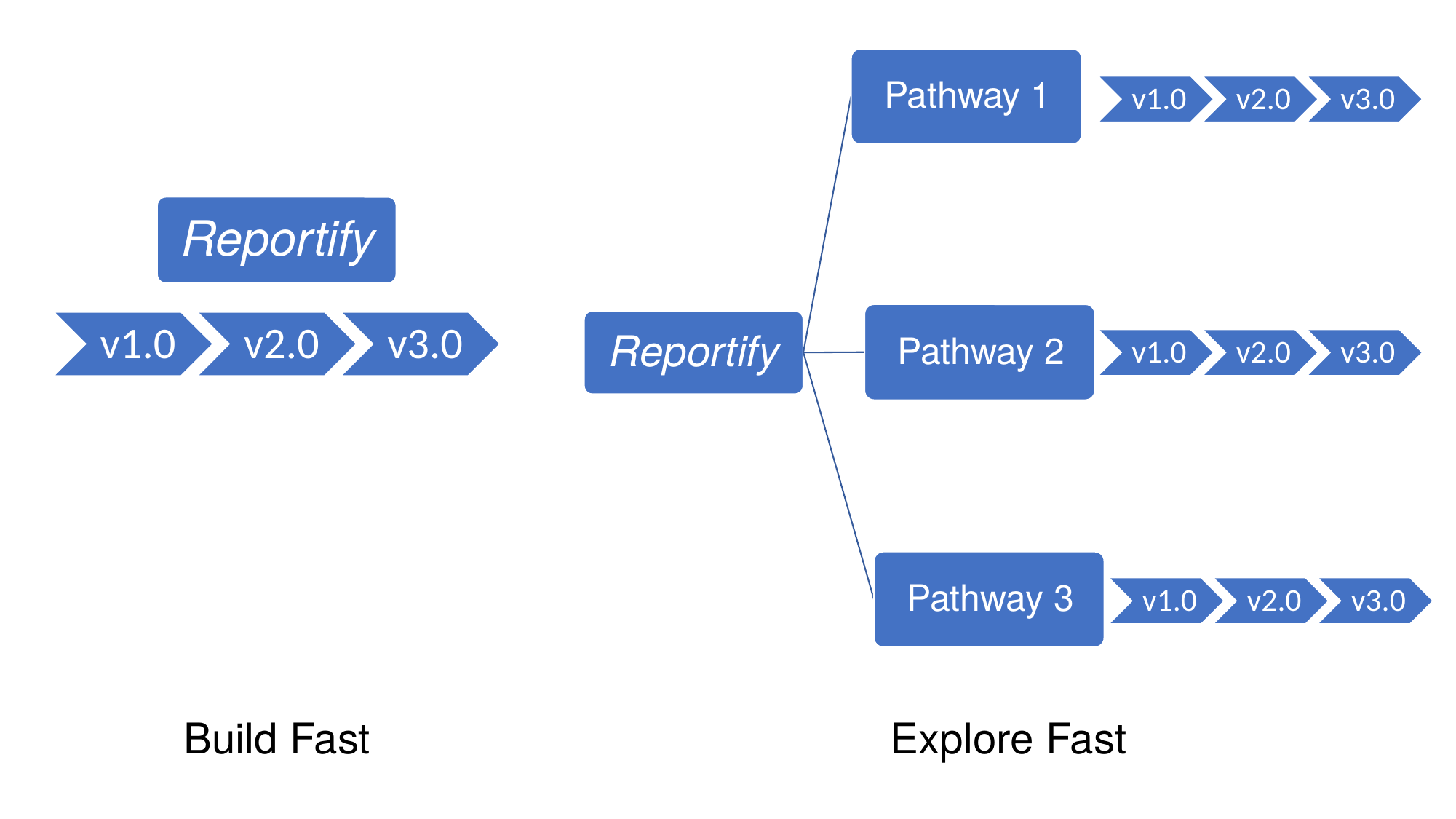

v1.0
v2.0
v3.0
Reportify

Pathway 1

Pathway 2

Pathway 3
v1.0
v2.0
v3.0
v1.0
v2.0
v3.0

Reportify
v1.0
v2.0
v3.0
Build Fast
Explore Fast